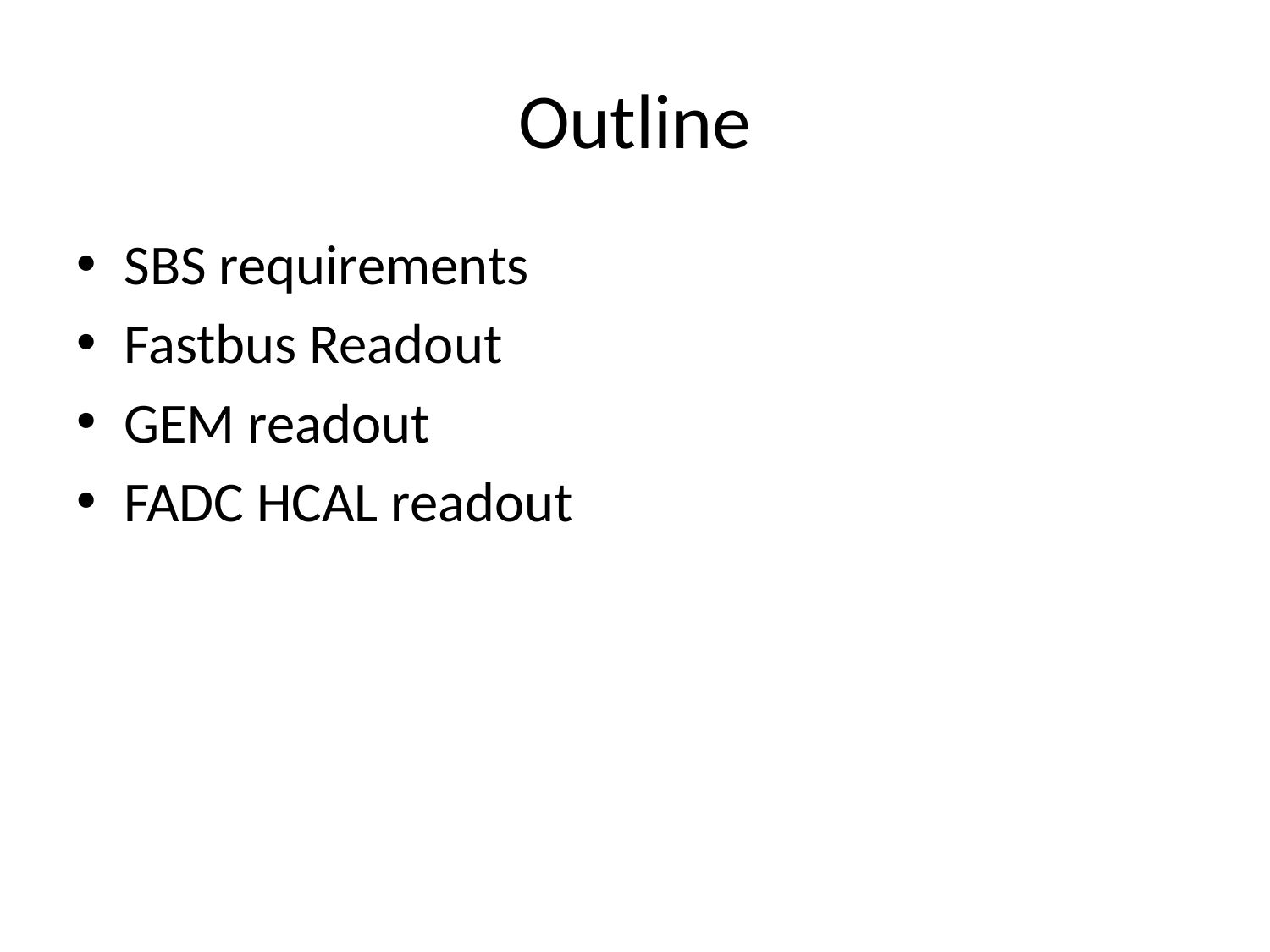

# Outline
SBS requirements
Fastbus Readout
GEM readout
FADC HCAL readout